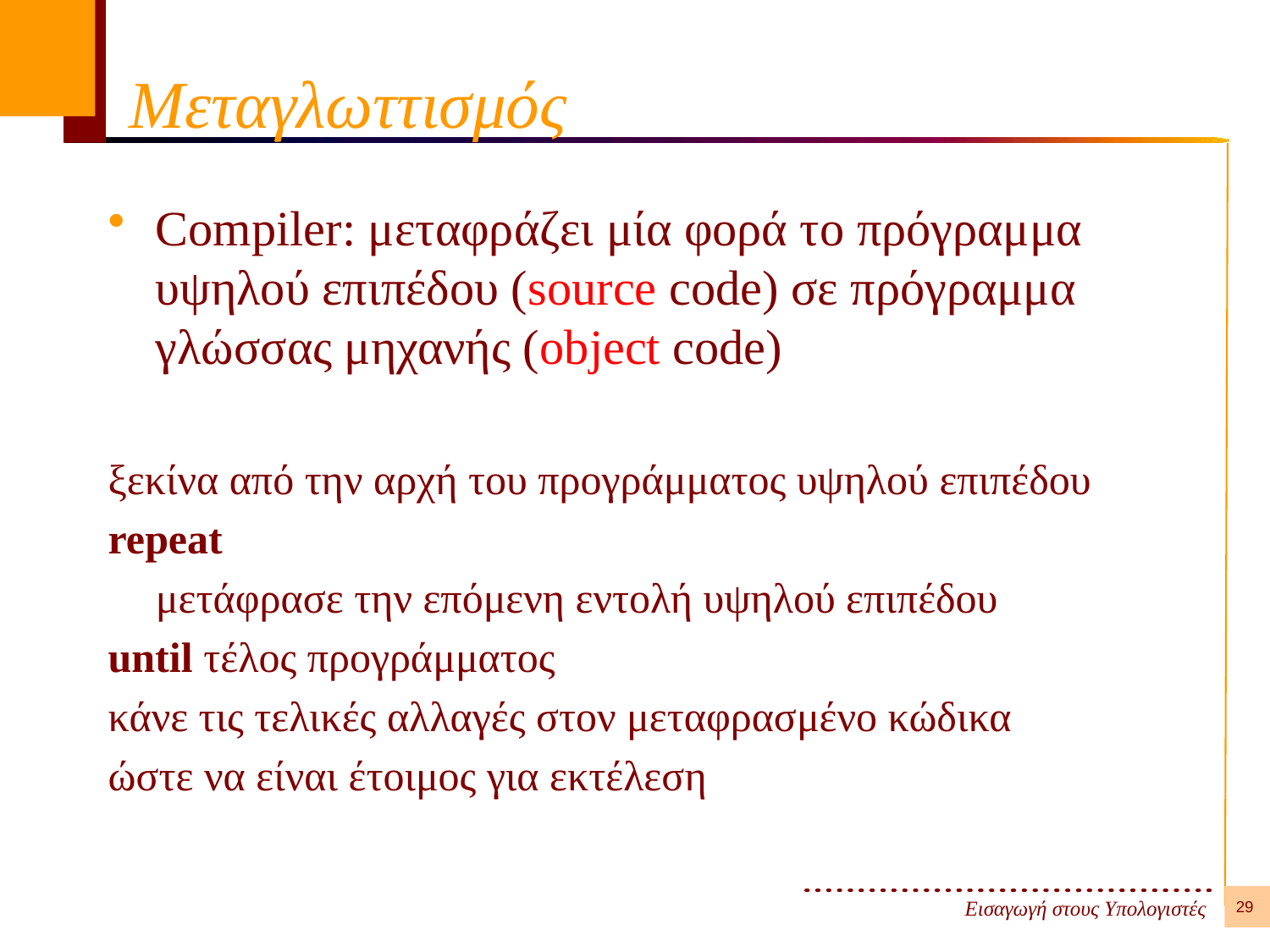

# Μεταγλωττισμός
Compiler: μεταφράζει μία φορά το πρόγραμμα υψηλού επιπέδου (source code) σε πρόγραμμα γλώσσας μηχανής (object code)

ξεκίνα από την αρχή του προγράμματος υψηλού επιπέδου
repeat
	μετάφρασε την επόμενη εντολή υψηλού επιπέδου
until τέλος προγράμματος
κάνε τις τελικές αλλαγές στον μεταφρασμένο κώδικα
ώστε να είναι έτοιμος για εκτέλεση